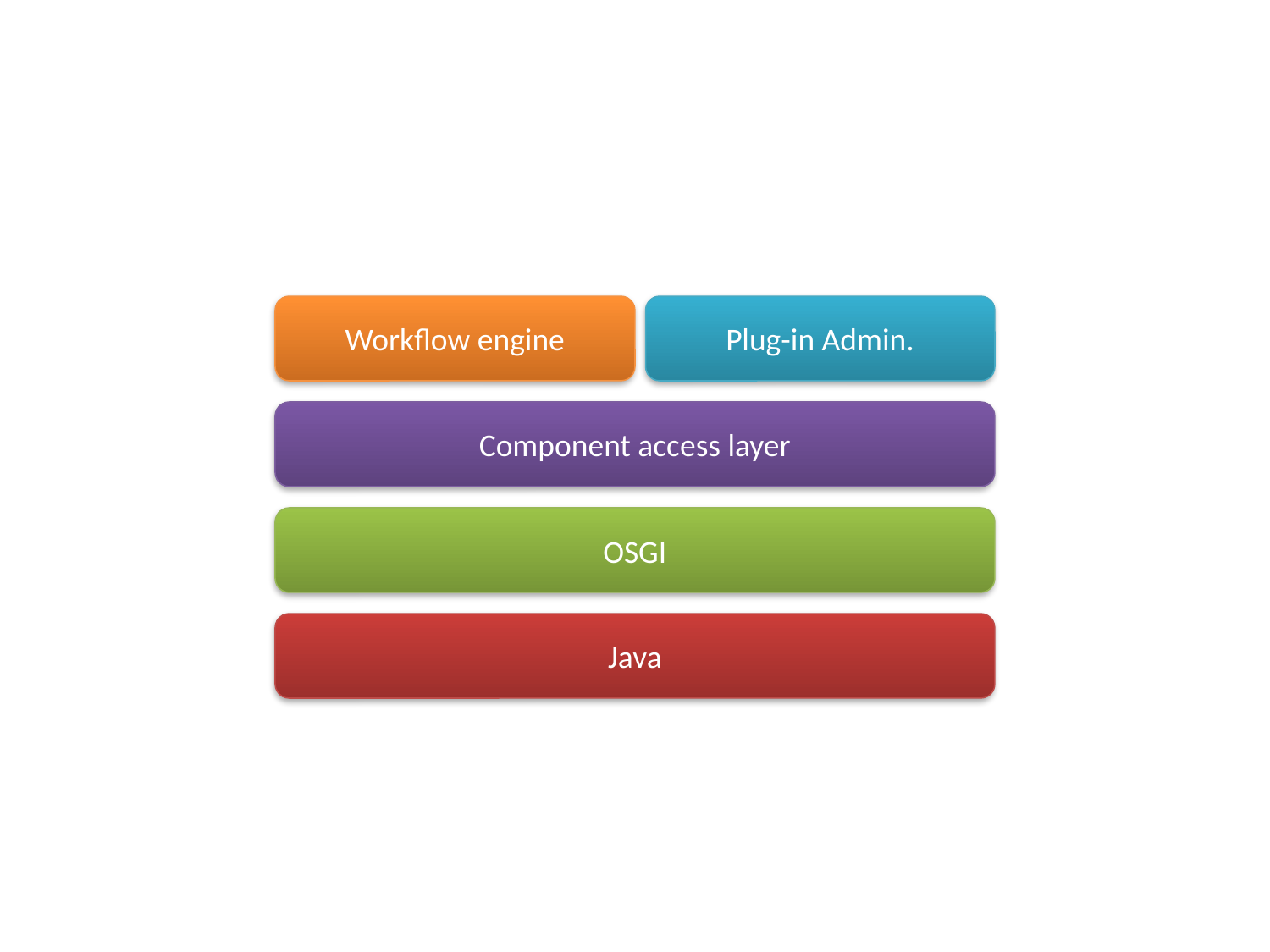

Workflow engine
Plug-in Admin.
Component access layer
OSGI
Java